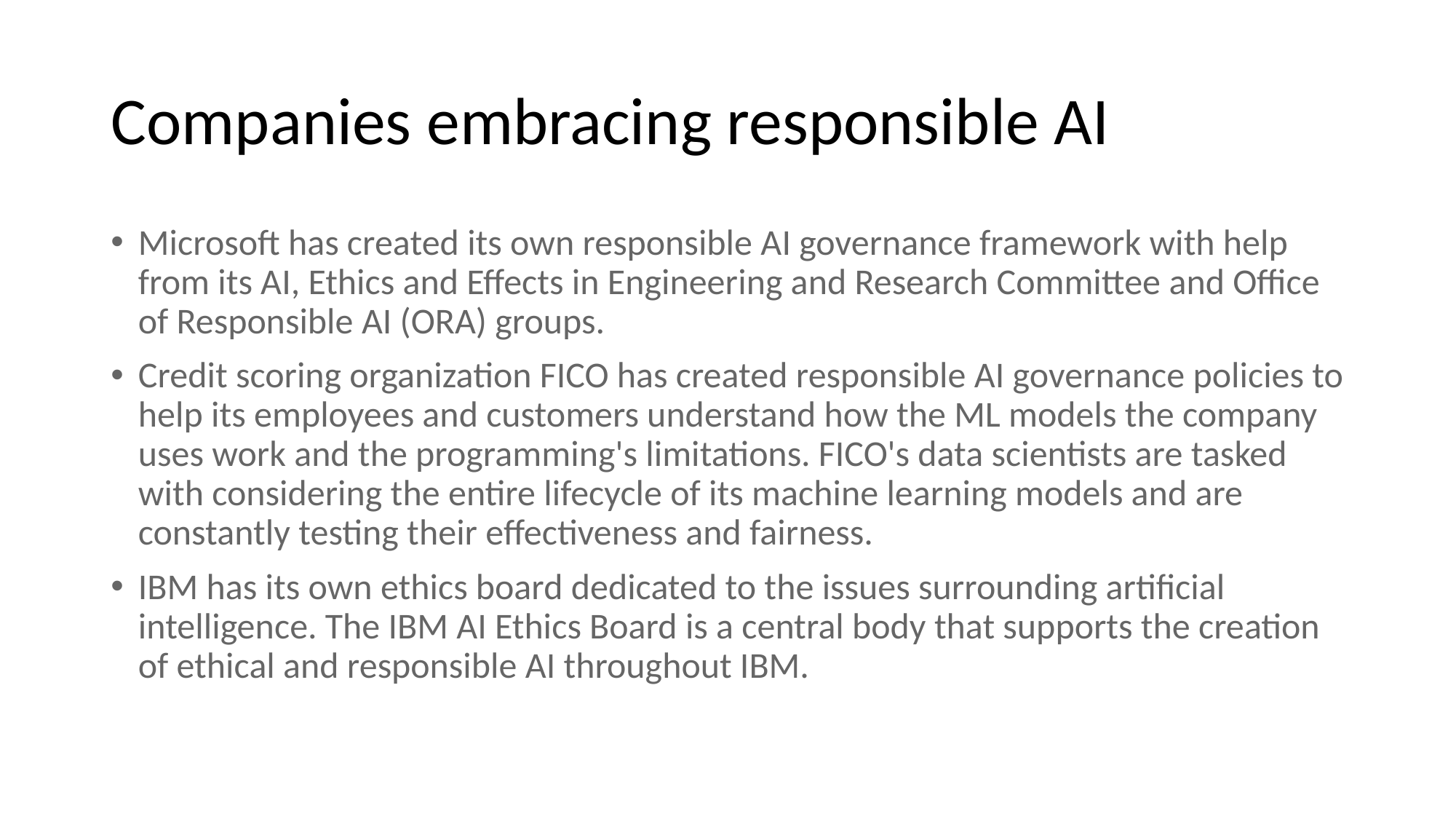

# Companies embracing responsible AI
Microsoft has created its own responsible AI governance framework with help from its AI, Ethics and Effects in Engineering and Research Committee and Office of Responsible AI (ORA) groups.
Credit scoring organization FICO has created responsible AI governance policies to help its employees and customers understand how the ML models the company uses work and the programming's limitations. FICO's data scientists are tasked with considering the entire lifecycle of its machine learning models and are constantly testing their effectiveness and fairness.
IBM has its own ethics board dedicated to the issues surrounding artificial intelligence. The IBM AI Ethics Board is a central body that supports the creation of ethical and responsible AI throughout IBM.